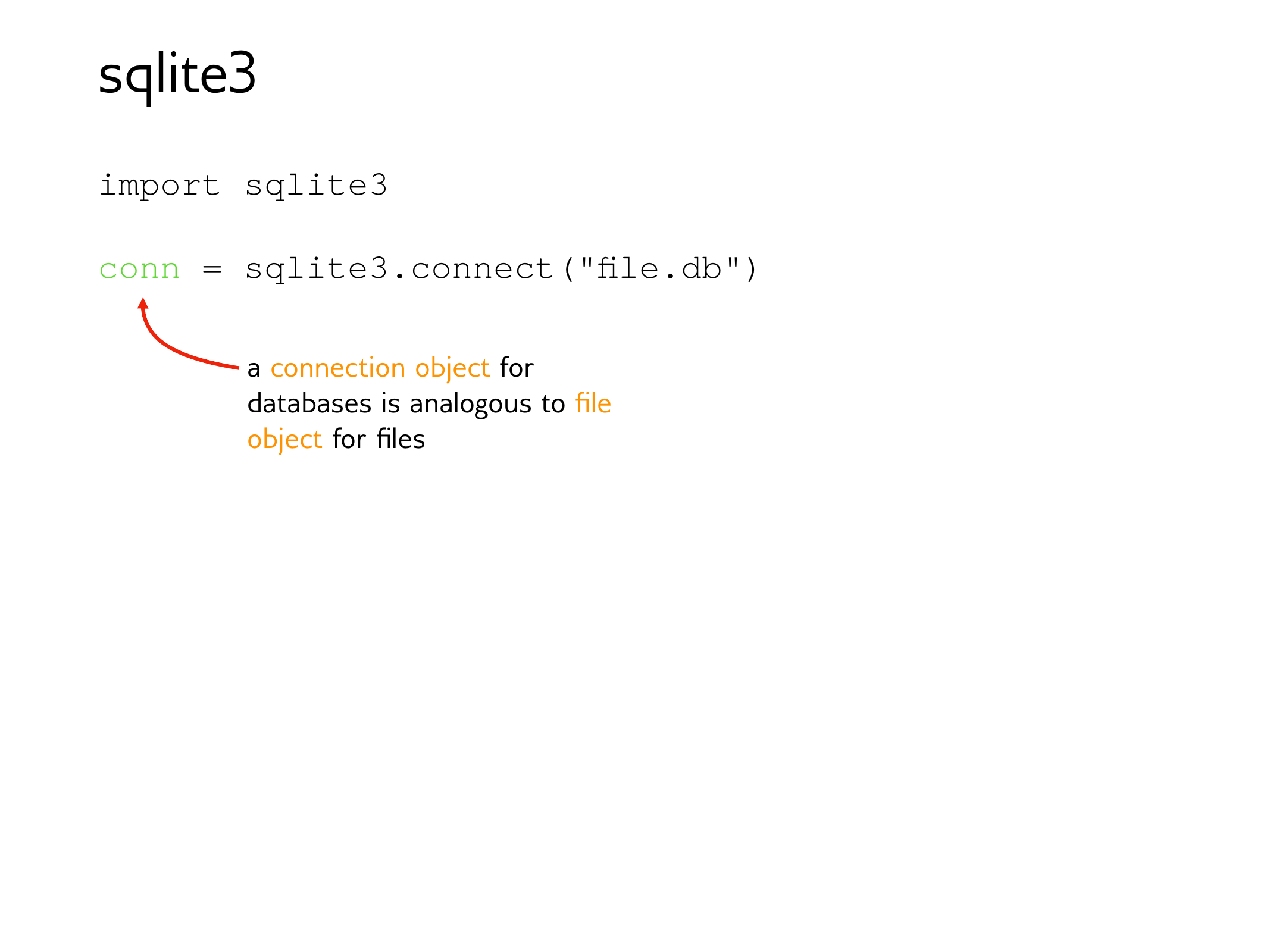

# sqlite3
import sqlite3
conn = sqlite3.connect("file.db")

a connection object for databases is analogous to file object for files